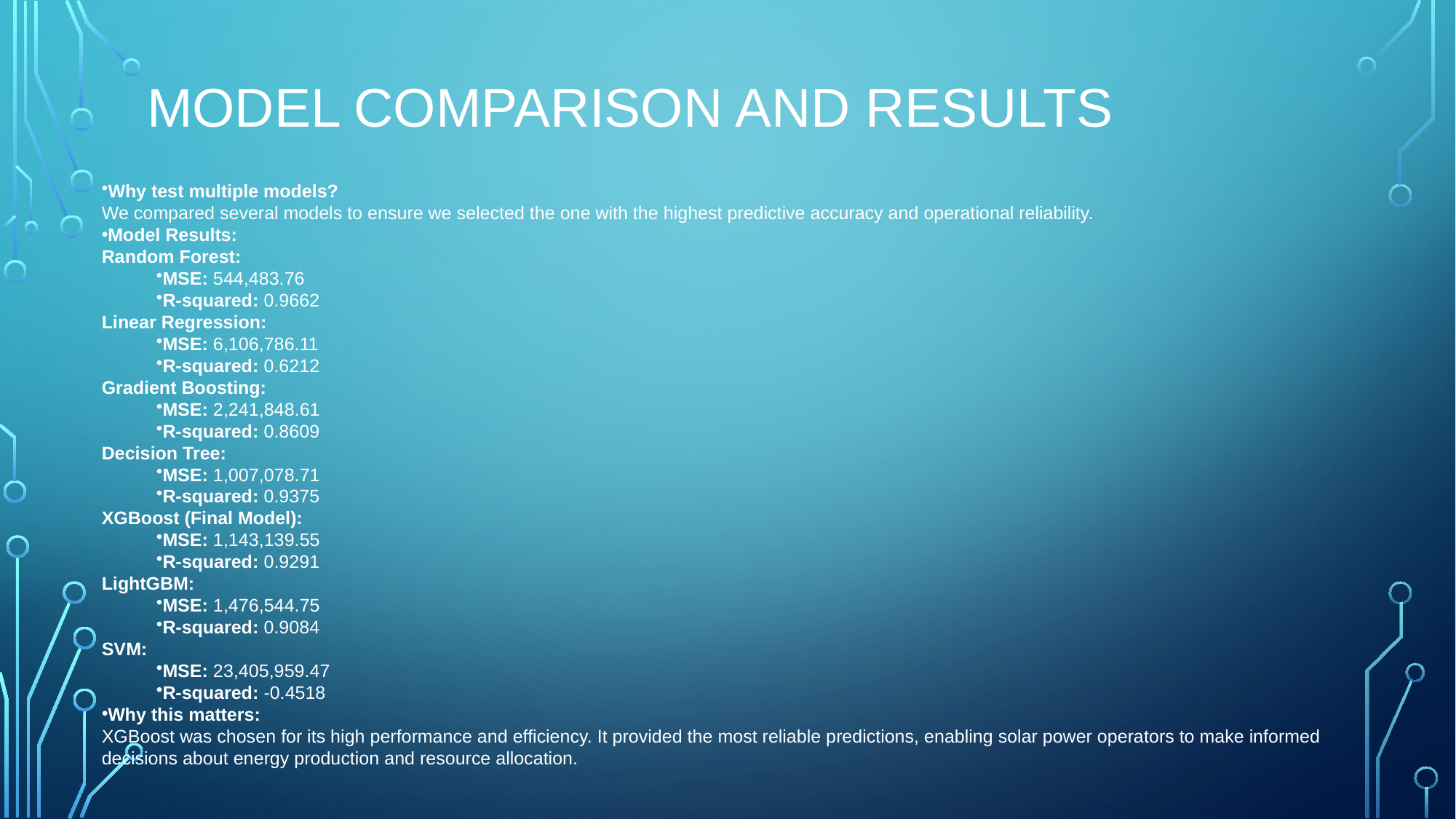

# Model Comparison and Results
Why test multiple models?
We compared several models to ensure we selected the one with the highest predictive accuracy and operational reliability.
Model Results:
Random Forest:
MSE: 544,483.76
R-squared: 0.9662
Linear Regression:
MSE: 6,106,786.11
R-squared: 0.6212
Gradient Boosting:
MSE: 2,241,848.61
R-squared: 0.8609
Decision Tree:
MSE: 1,007,078.71
R-squared: 0.9375
XGBoost (Final Model):
MSE: 1,143,139.55
R-squared: 0.9291
LightGBM:
MSE: 1,476,544.75
R-squared: 0.9084
SVM:
MSE: 23,405,959.47
R-squared: -0.4518
Why this matters:
XGBoost was chosen for its high performance and efficiency. It provided the most reliable predictions, enabling solar power operators to make informed decisions about energy production and resource allocation.